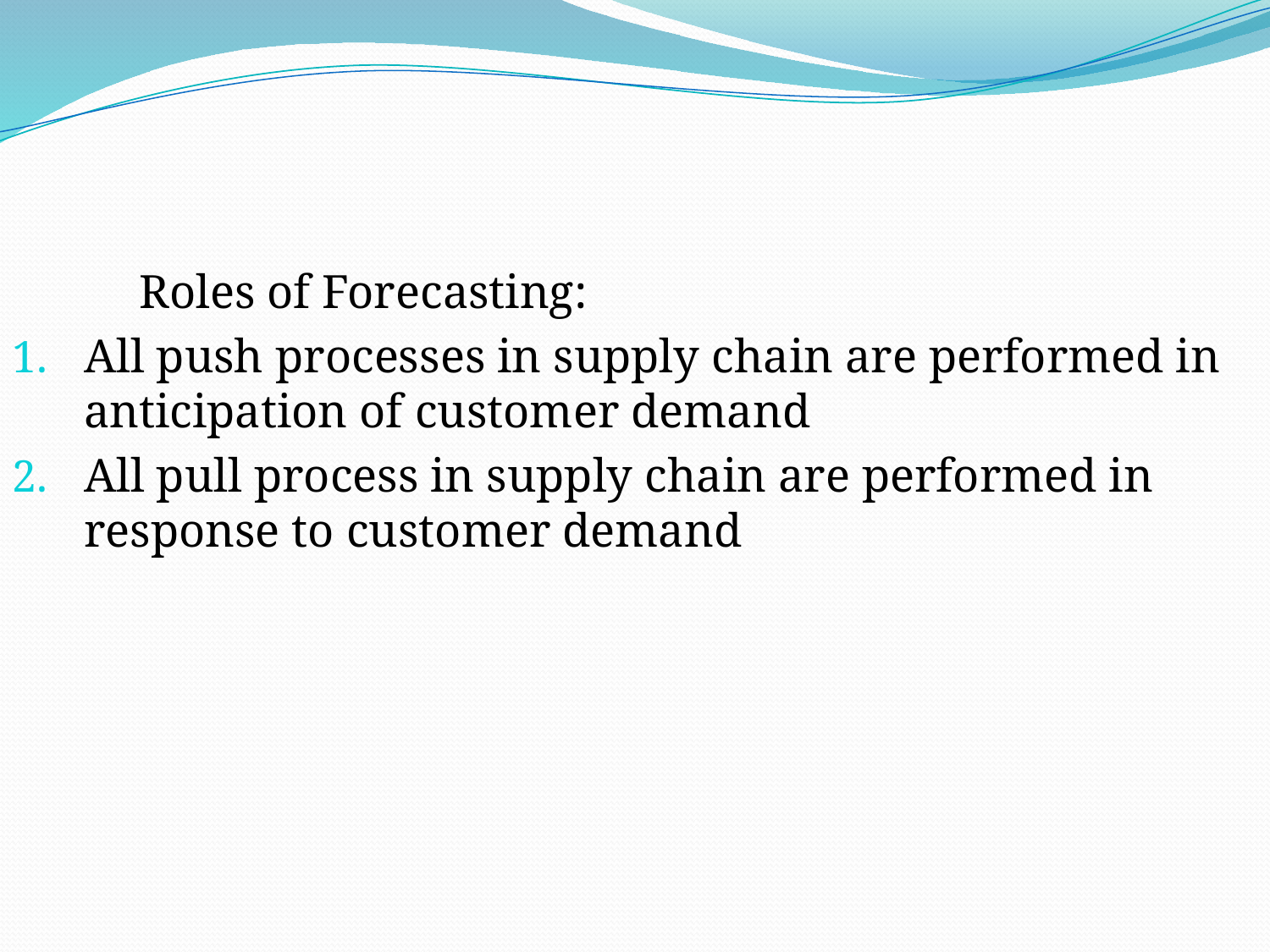

Roles of Forecasting:
All push processes in supply chain are performed in anticipation of customer demand
All pull process in supply chain are performed in response to customer demand